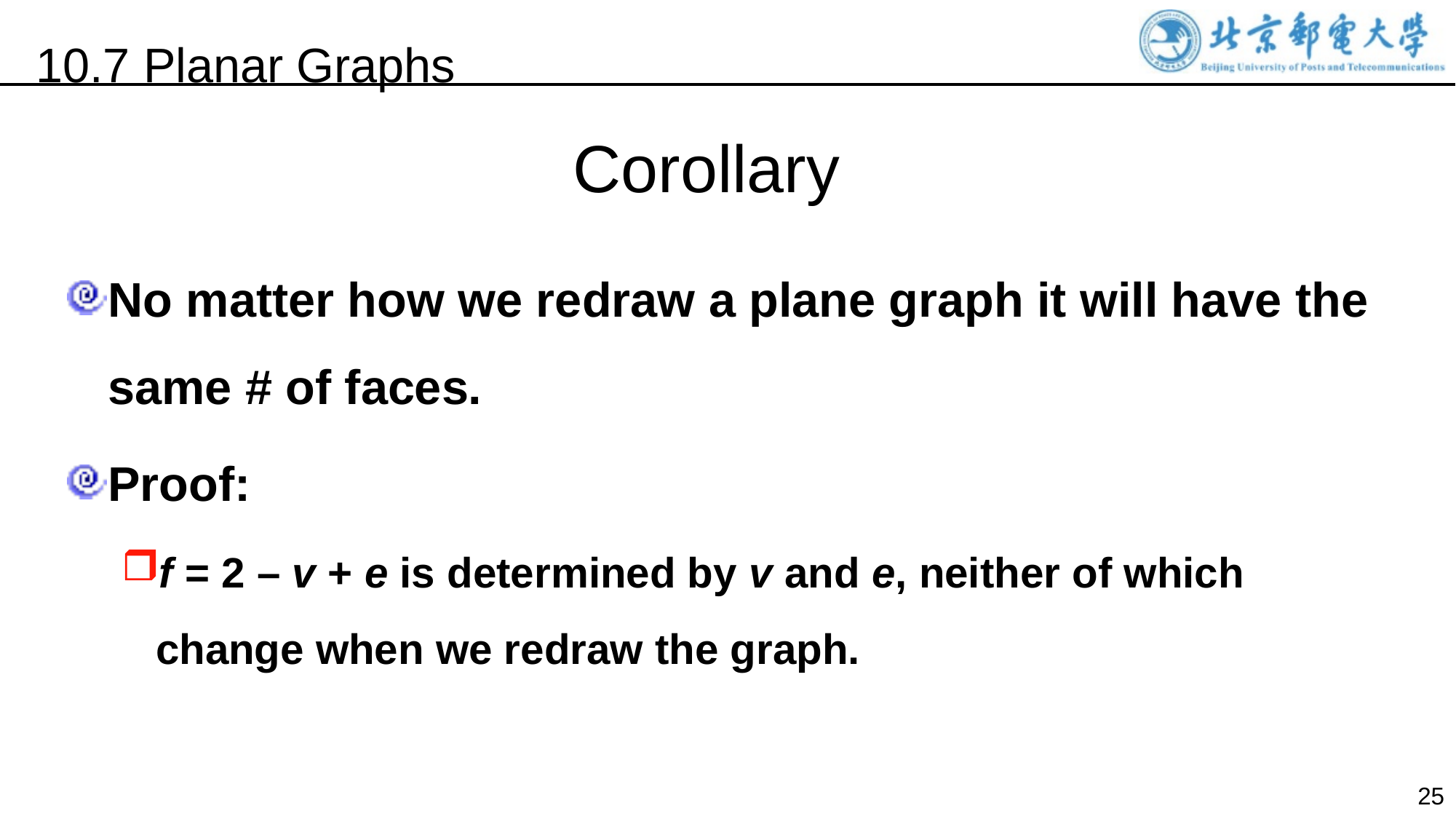

10.7 Planar Graphs
Corollary
No matter how we redraw a plane graph it will have the same # of faces.
Proof:
f = 2 – v + e is determined by v and e, neither of which change when we redraw the graph.